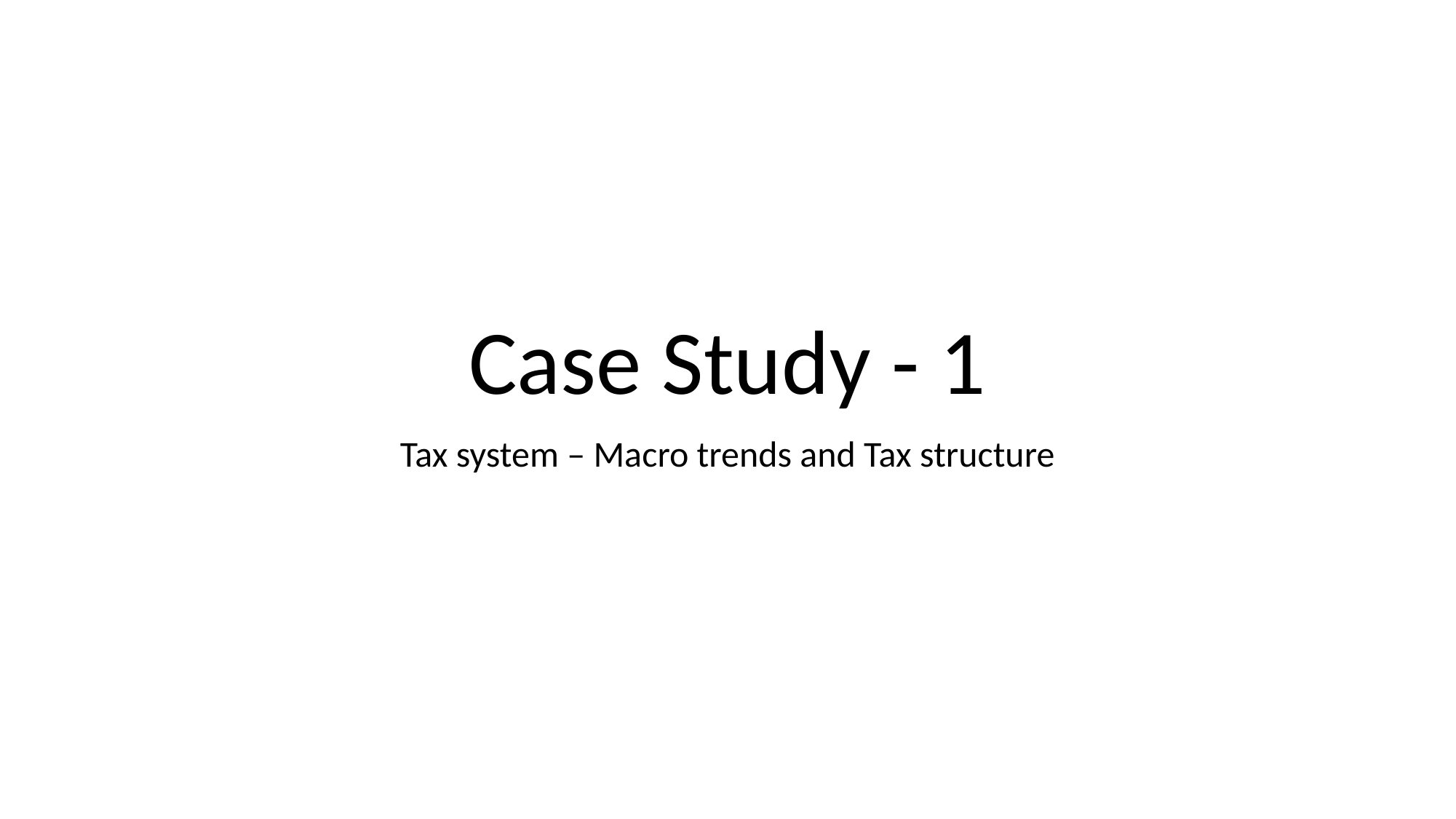

# Case Study - 1
Tax system – Macro trends and Tax structure